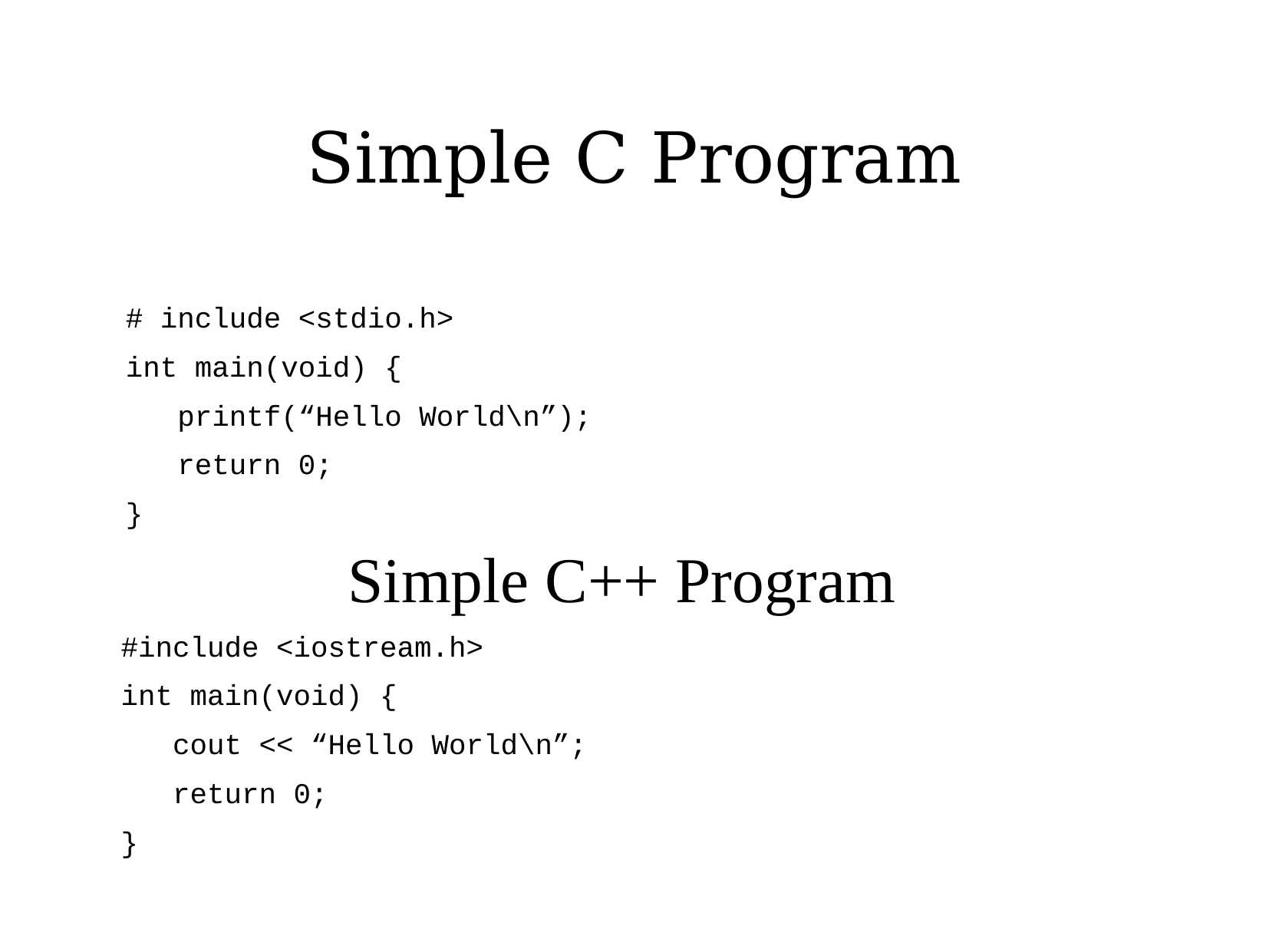

# Simple C Program
# include <stdio.h>
int main(void) {
   printf(“Hello World\n”);
   return 0;
}
Simple C++ Program
#include <iostream.h>
int main(void) {
   cout << “Hello World\n”;
   return 0;
}